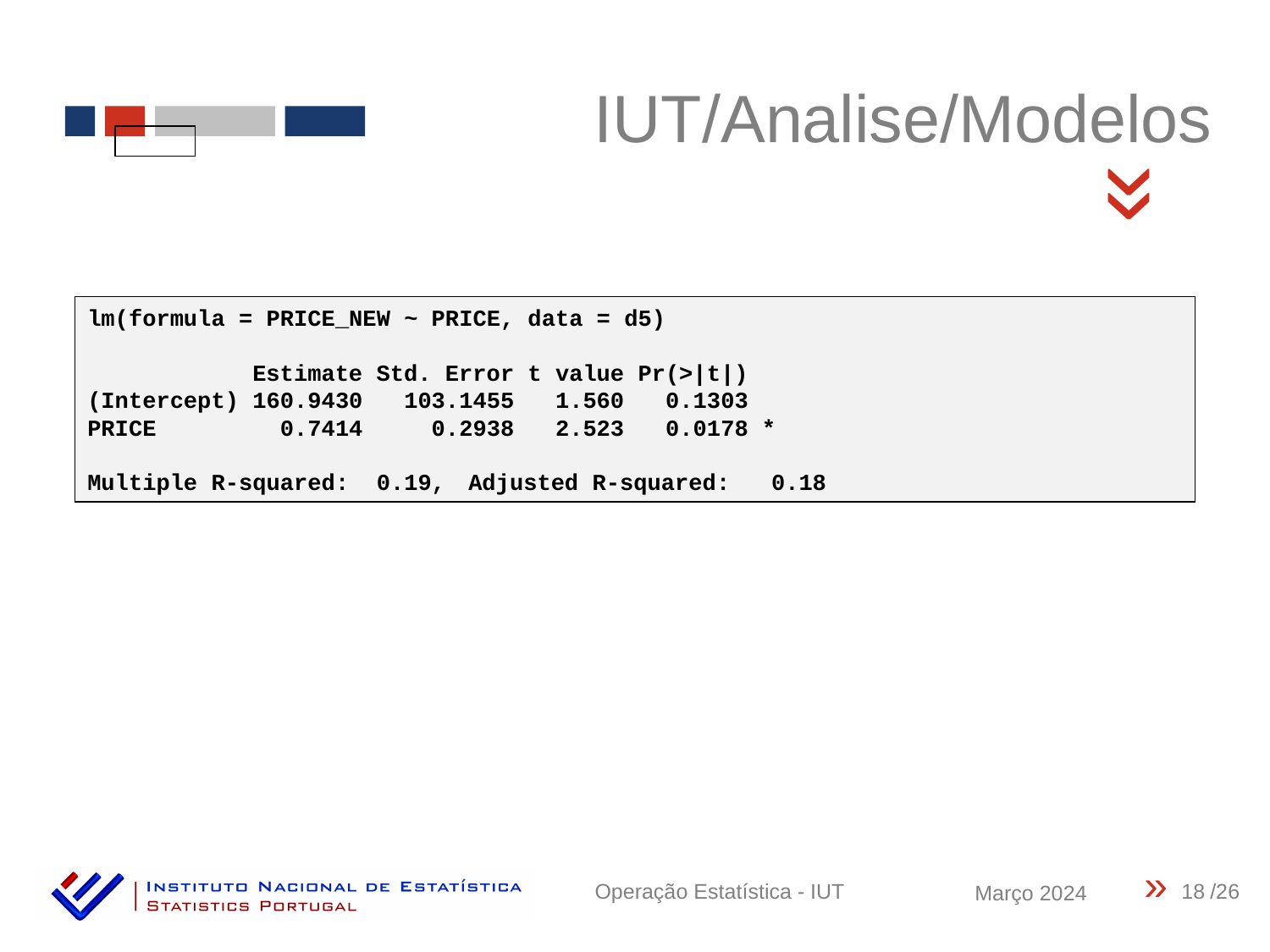

IUT/Analise/Modelos
«
lm(formula = PRICE_NEW ~ PRICE, data = d5)

            Estimate Std. Error t value Pr(>|t|)
(Intercept) 160.9430   103.1455   1.560   0.1303
PRICE         0.7414     0.2938   2.523   0.0178 *

Multiple R-squared:  0.19,	Adjusted R-squared:   0.18
18